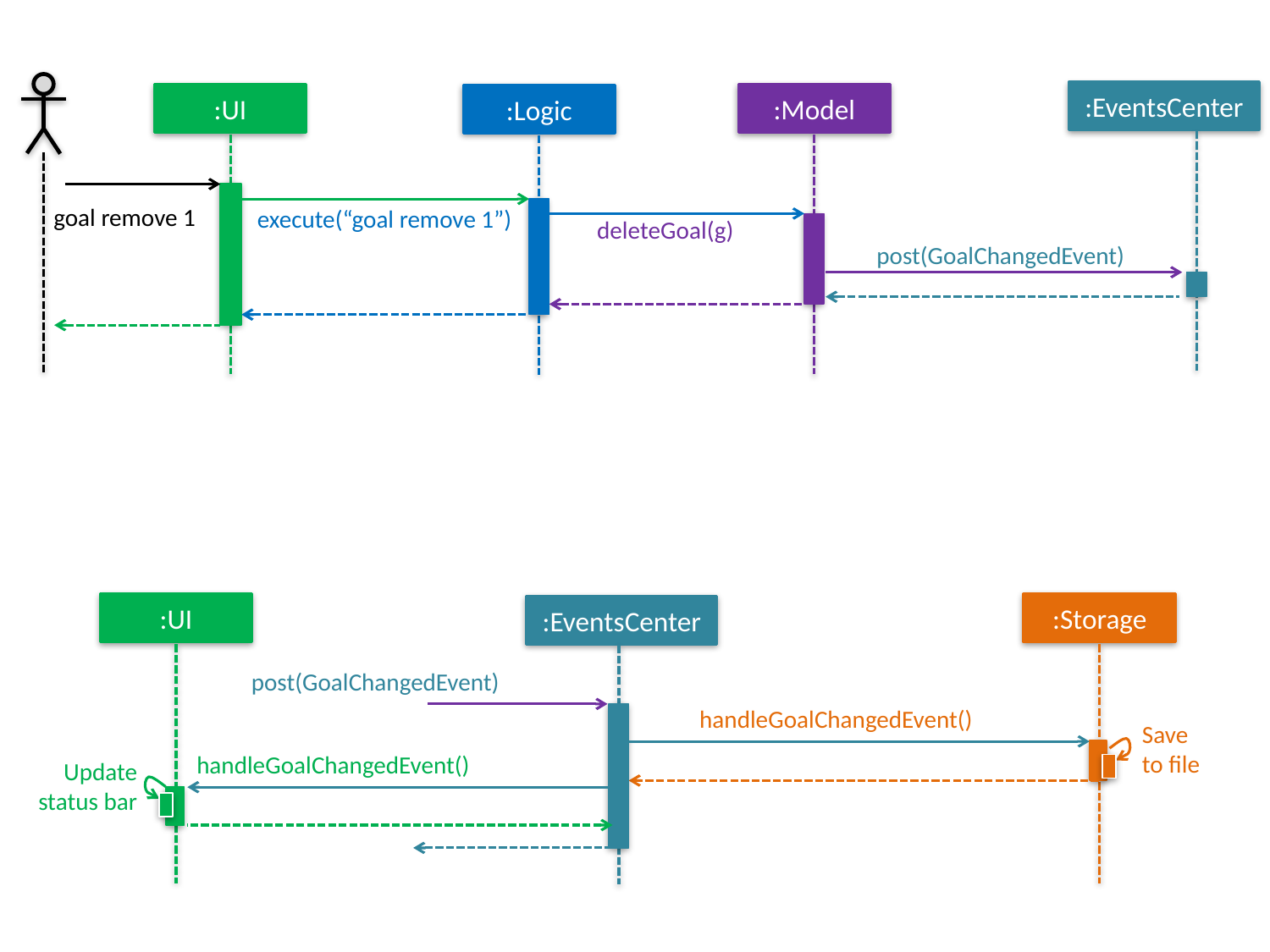

:EventsCenter
:UI
:Model
:Logic

goal remove 1
execute(“goal remove 1”)

deleteGoal(g)
post(GoalChangedEvent)

:UI
:Storage
:EventsCenter
post(GoalChangedEvent)
handleGoalChangedEvent()

Save
to file

handleGoalChangedEvent()
Update status bar